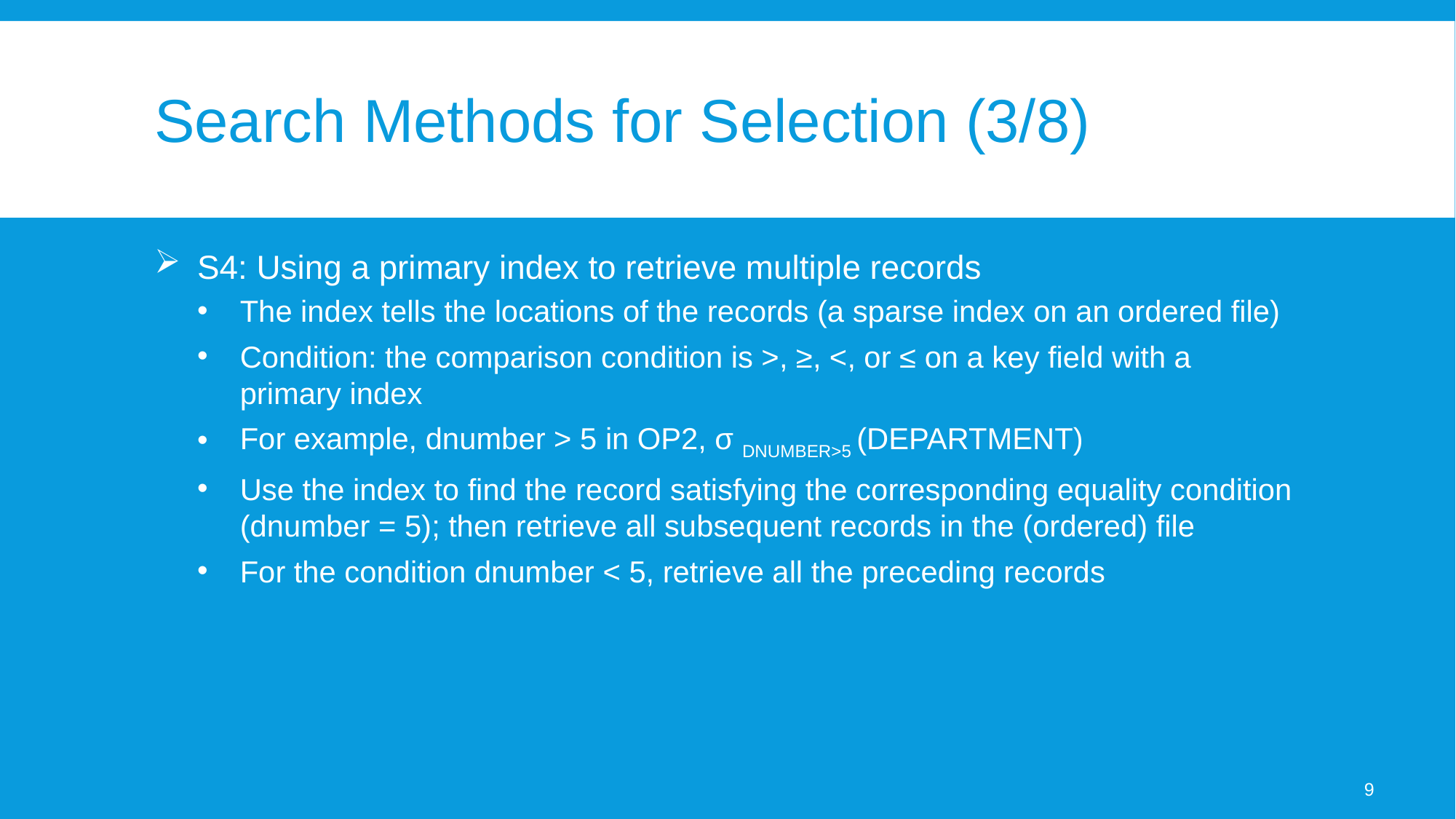

# Search Methods for Selection (3/8)
S4: Using a primary index to retrieve multiple records
The index tells the locations of the records (a sparse index on an ordered file)
Condition: the comparison condition is >, ≥, <, or ≤ on a key field with a primary index
For example, dnumber > 5 in OP2, σ DNUMBER>5 (DEPARTMENT)
Use the index to find the record satisfying the corresponding equality condition (dnumber = 5); then retrieve all subsequent records in the (ordered) file
For the condition dnumber < 5, retrieve all the preceding records

9